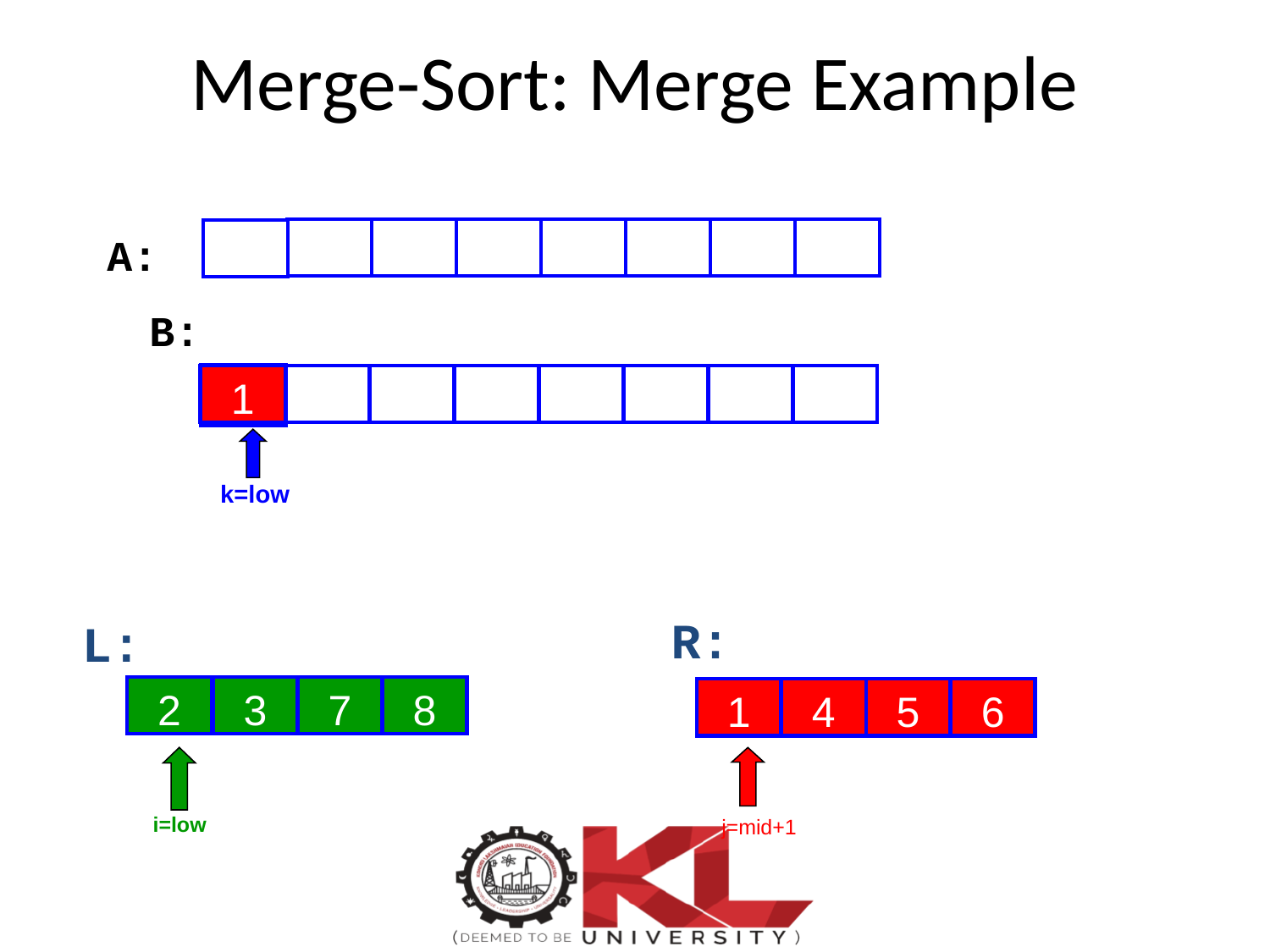

# Merge-Sort: Merge Example
5
15
28
30
6
10
14
5
A:
B:

3
1
5
15
28
30
6
10
14

k=low
R:
L:
3
2
15
3
28
7
30
8
6
1
10
4
14
5
22
6

i=low
j=mid+1